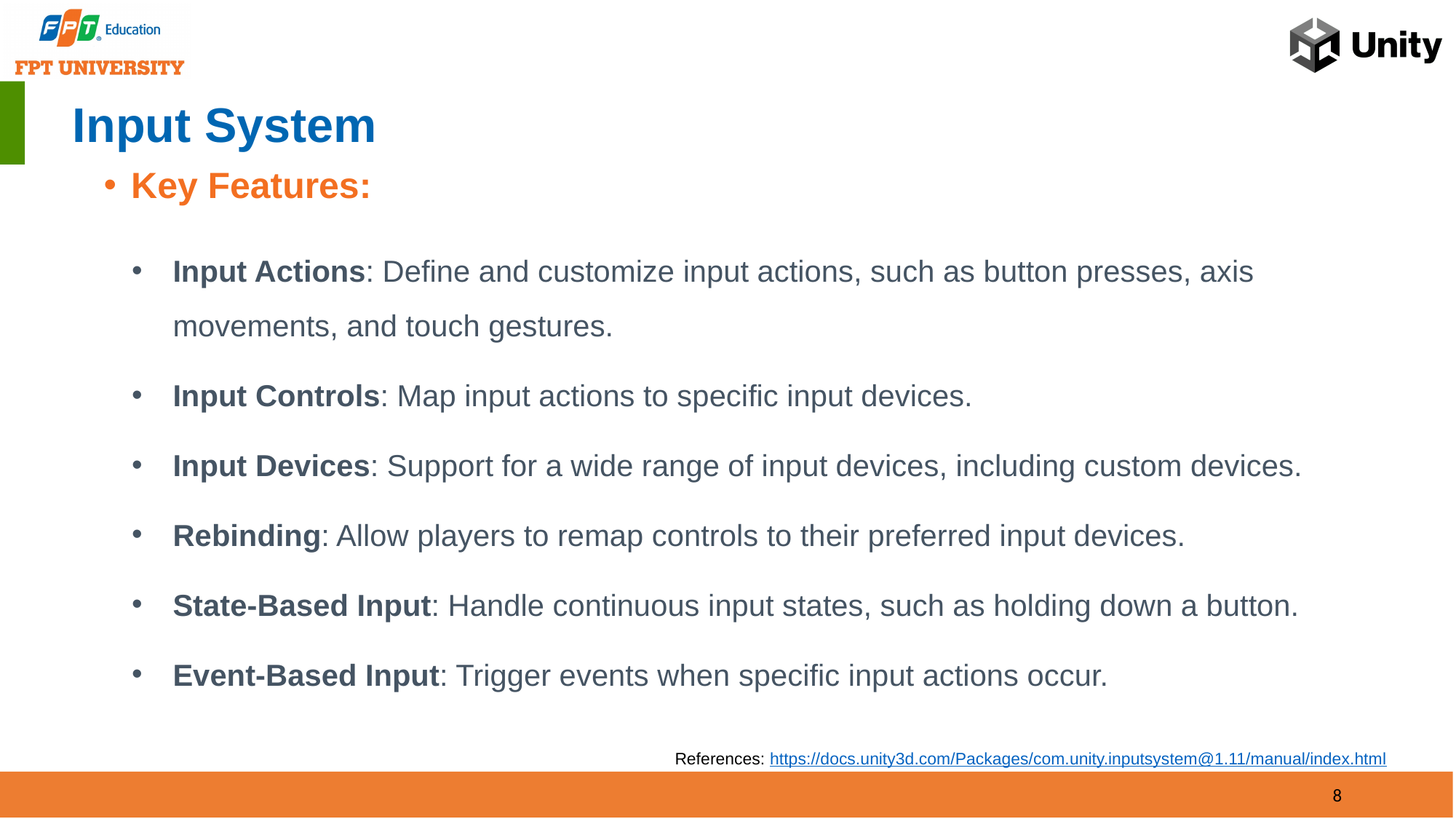

# Input System
Key Features:
Input Actions: Define and customize input actions, such as button presses, axis movements, and touch gestures.
Input Controls: Map input actions to specific input devices.
Input Devices: Support for a wide range of input devices, including custom devices.
Rebinding: Allow players to remap controls to their preferred input devices.
State-Based Input: Handle continuous input states, such as holding down a button.
Event-Based Input: Trigger events when specific input actions occur.
References: https://docs.unity3d.com/Packages/com.unity.inputsystem@1.11/manual/index.html
8